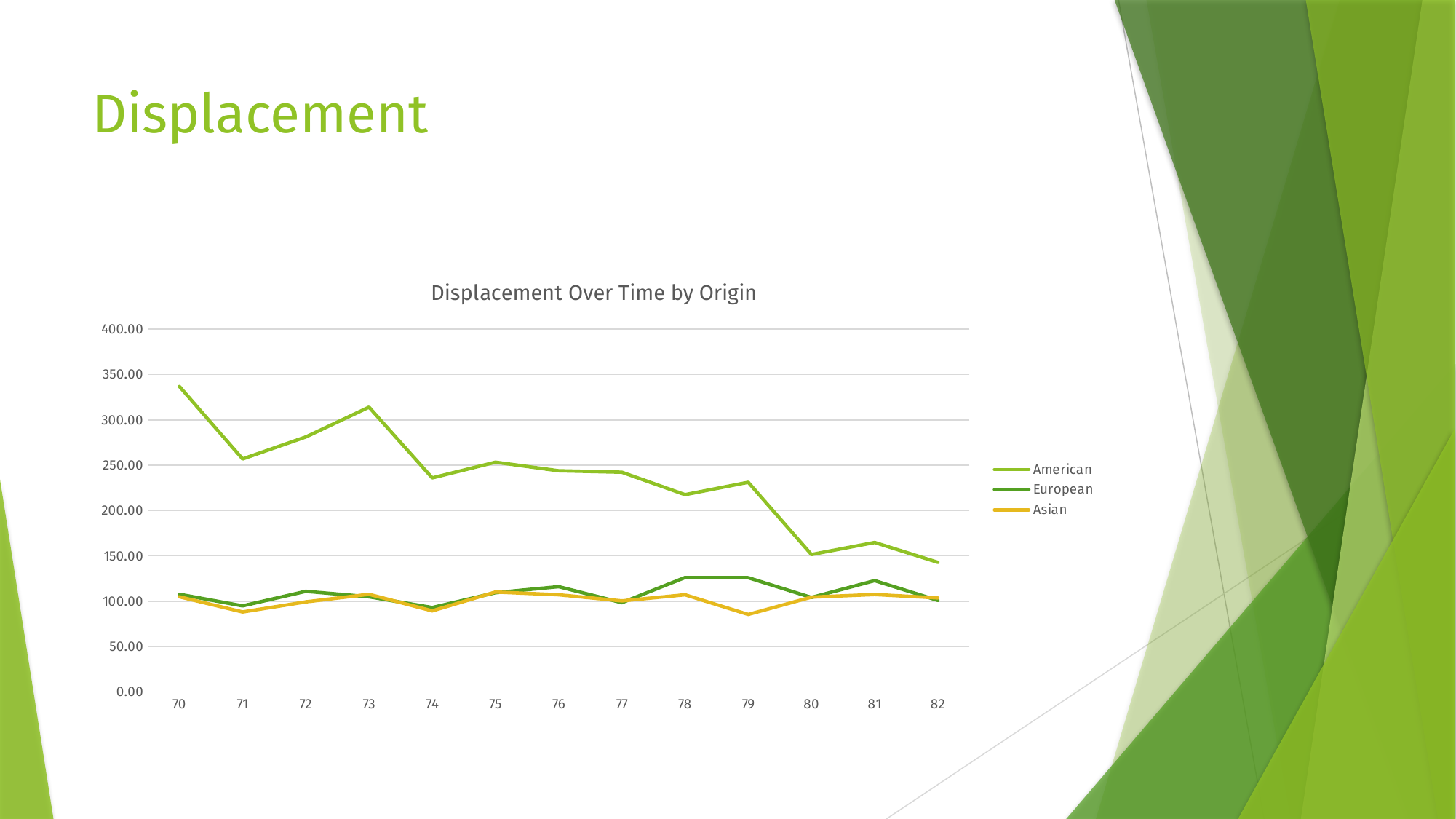

# Displacement

### Chart: Displacement Over Time by Origin

| Category | American | European | Asian |
|---|---|---|---|
| 70 | 336.90909090909093 | 107.8 | 105.0 |
| 71 | 257.0 | 95.0 | 88.25 |
| 72 | 281.25 | 111.0 | 99.4 |
| 73 | 314.1034482758621 | 105.0 | 107.75 |
| 74 | 236.06666666666666 | 93.16666666666667 | 89.5 |
| 75 | 253.4 | 109.5 | 110.25 |
| 76 | 243.95454545454547 | 116.125 | 107.25 |
| 77 | 242.33333333333334 | 98.5 | 100.5 |
| 78 | 217.54545454545453 | 126.16666666666667 | 107.25 |
| 79 | 231.2608695652174 | 126.0 | 85.5 |
| 80 | 151.57142857142858 | 104.22222222222223 | 104.61538461538461 |
| 81 | 164.84615384615384 | 122.75 | 107.5 |
| 82 | 142.95 | 101.0 | 103.77777777777777 |